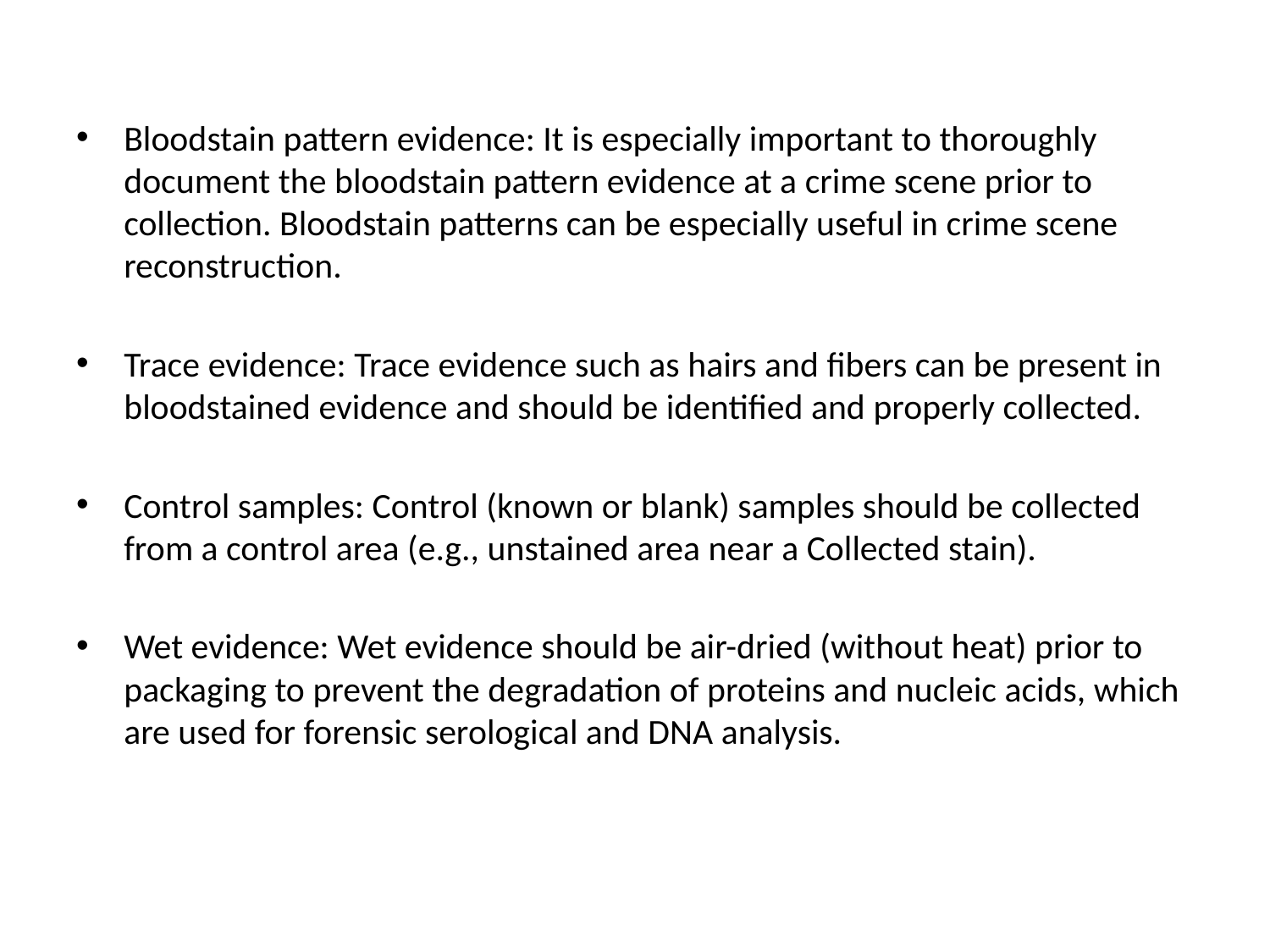

#
Bloodstain pattern evidence: It is especially important to thoroughly document the bloodstain pattern evidence at a crime scene prior to collection. Bloodstain patterns can be especially useful in crime scene reconstruction.

Trace evidence: Trace evidence such as hairs and fibers can be present in bloodstained evidence and should be identified and properly collected.

Control samples: Control (known or blank) samples should be collected from a control area (e.g., unstained area near a Collected stain).

Wet evidence: Wet evidence should be air-dried (without heat) prior to packaging to prevent the degradation of proteins and nucleic acids, which are used for forensic serological and DNA analysis.